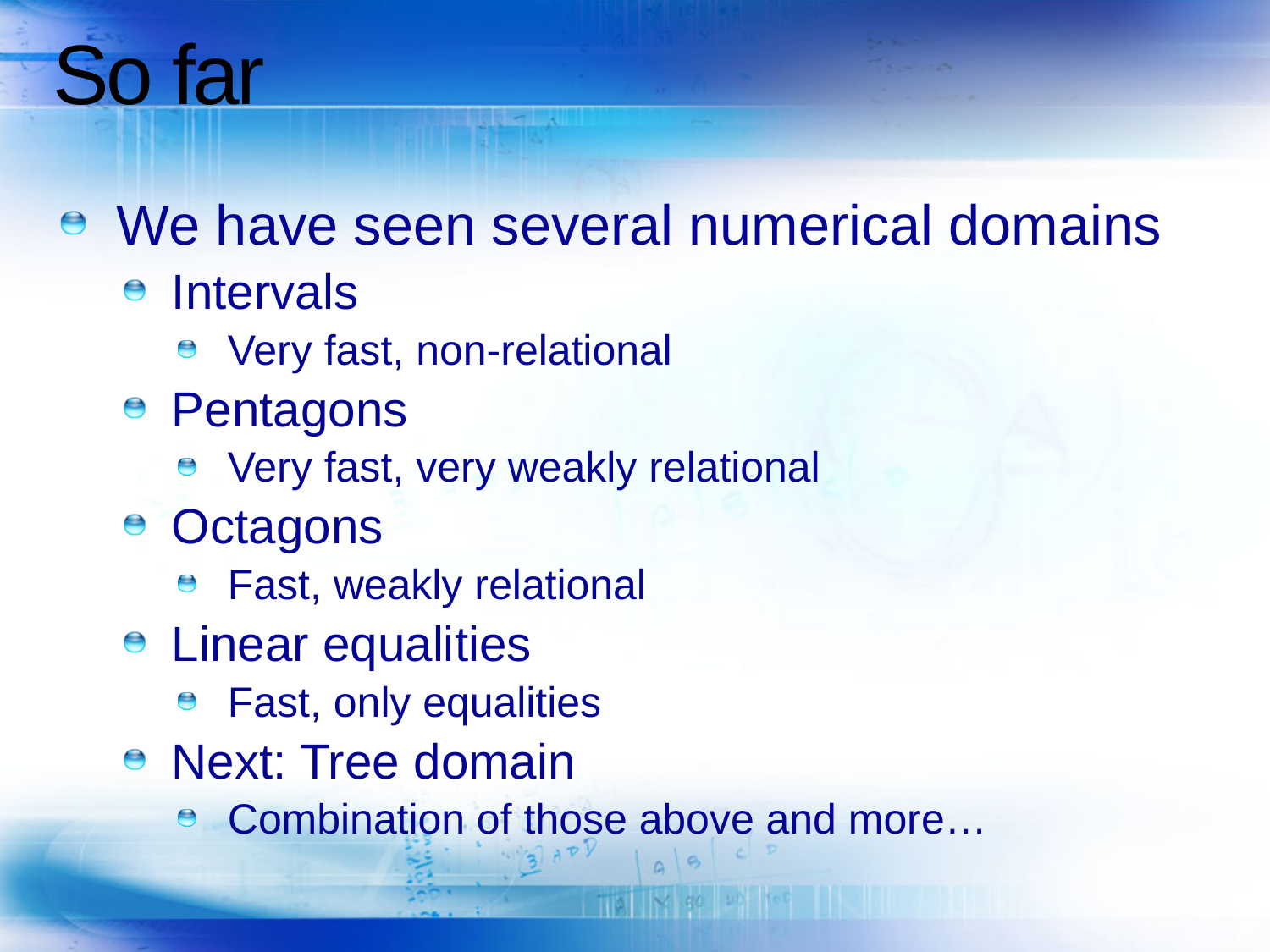

# So far
We have seen several numerical domains
Intervals
Very fast, non-relational
Pentagons
Very fast, very weakly relational
Octagons
Fast, weakly relational
Linear equalities
Fast, only equalities
Next: Tree domain
Combination of those above and more…